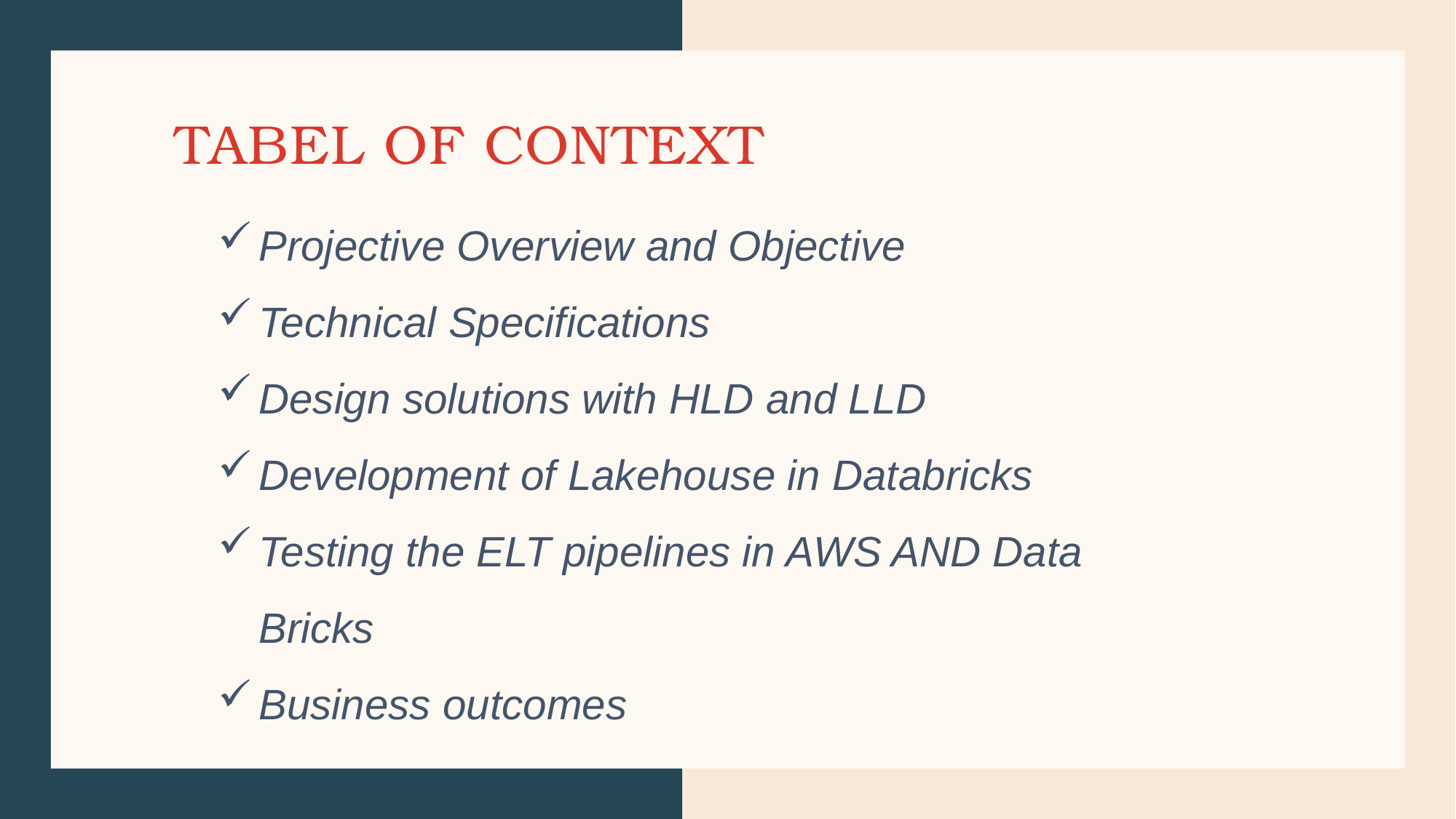

# Tabel of context
Projective Overview and Objective
Technical Specifications
Design solutions with HLD and LLD
Development of Lakehouse in Databricks
Testing the ELT pipelines in AWS AND Data Bricks
Business outcomes